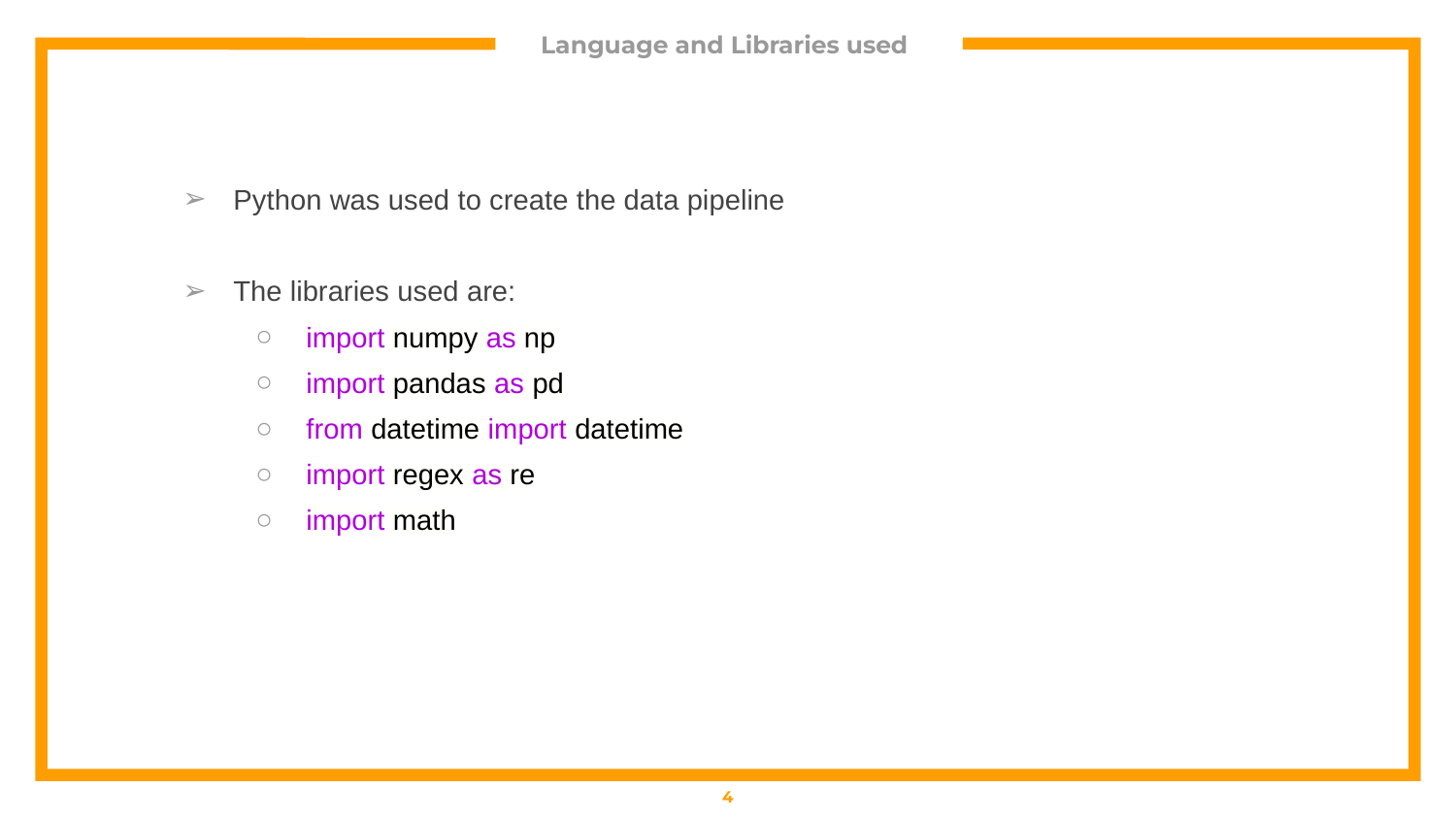

# Language and Libraries used
Python was used to create the data pipeline

The libraries used are:
import numpy as np
import pandas as pd
from datetime import datetime
import regex as re
import math
4